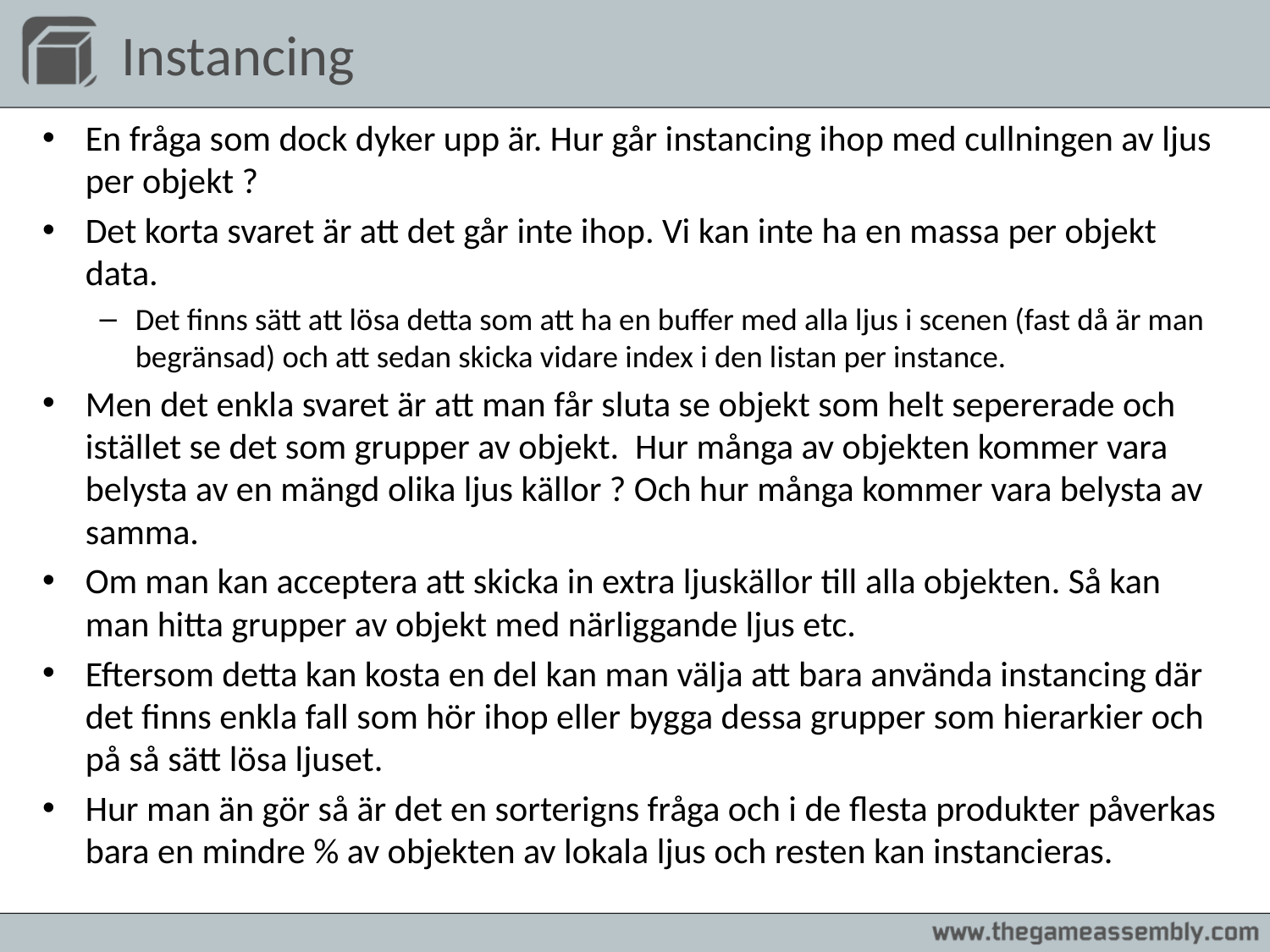

# Instancing
En fråga som dock dyker upp är. Hur går instancing ihop med cullningen av ljus per objekt ?
Det korta svaret är att det går inte ihop. Vi kan inte ha en massa per objekt data.
Det finns sätt att lösa detta som att ha en buffer med alla ljus i scenen (fast då är man begränsad) och att sedan skicka vidare index i den listan per instance.
Men det enkla svaret är att man får sluta se objekt som helt sepererade och istället se det som grupper av objekt.  Hur många av objekten kommer vara belysta av en mängd olika ljus källor ? Och hur många kommer vara belysta av samma.
Om man kan acceptera att skicka in extra ljuskällor till alla objekten. Så kan man hitta grupper av objekt med närliggande ljus etc.
Eftersom detta kan kosta en del kan man välja att bara använda instancing där det finns enkla fall som hör ihop eller bygga dessa grupper som hierarkier och på så sätt lösa ljuset.
Hur man än gör så är det en sorterigns fråga och i de flesta produkter påverkas bara en mindre % av objekten av lokala ljus och resten kan instancieras.